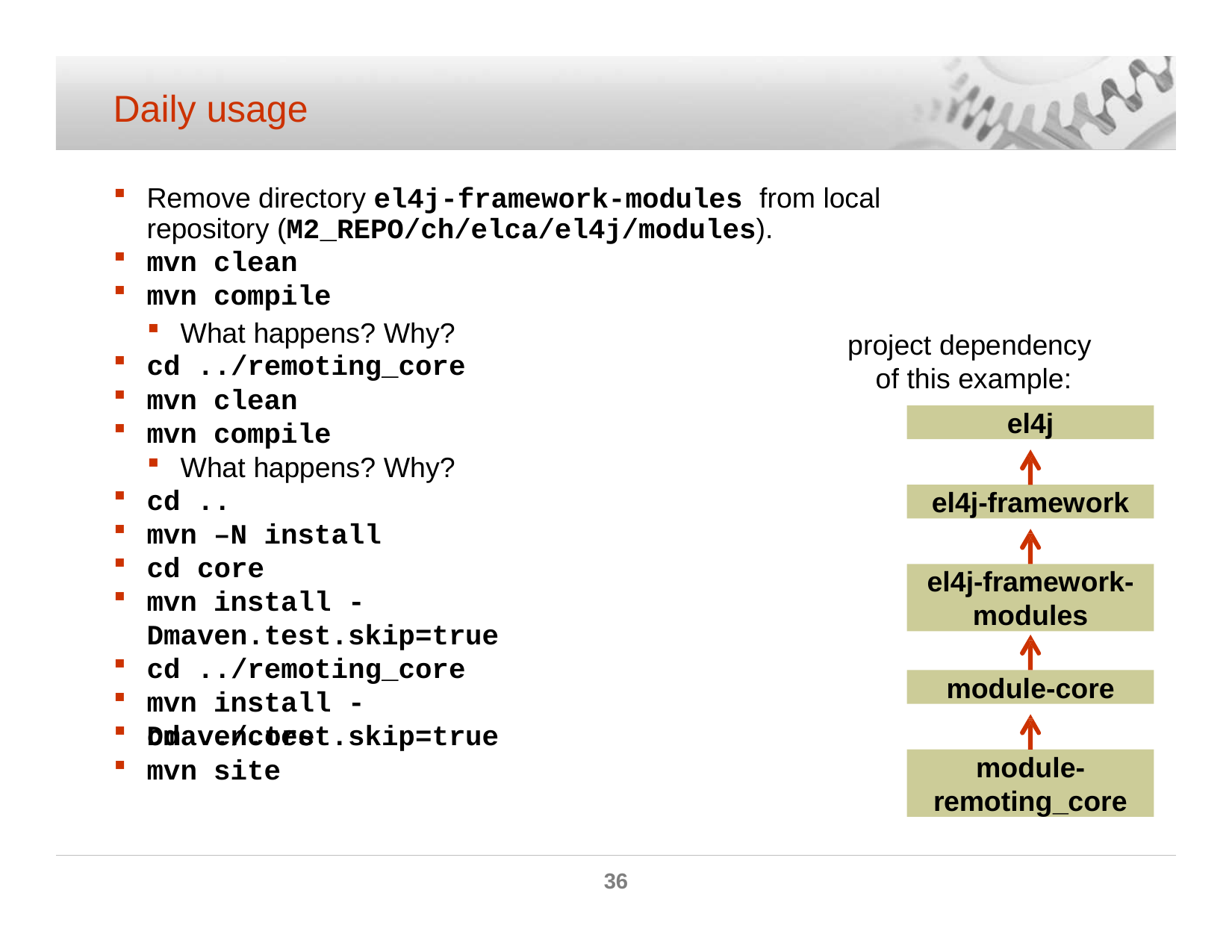

# Daily usage

Remove directory el4j-framework-modules from local repository (M2_REPO/ch/elca/el4j/modules).
mvn clean
mvn compile
What happens? Why?
cd ../remoting_core
mvn clean
mvn compile
What happens? Why?
cd ..
mvn –N install
cd core
mvn install -Dmaven.test.skip=true
cd ../remoting_core
mvn install -Dmaven.test.skip=true
project dependency of this example:
el4j

el4j-framework

el4j-framework- modules

module-core

cd ../core
mvn site
module- remoting_core

36
© ELCA - Nov 2007  MZE (POS)